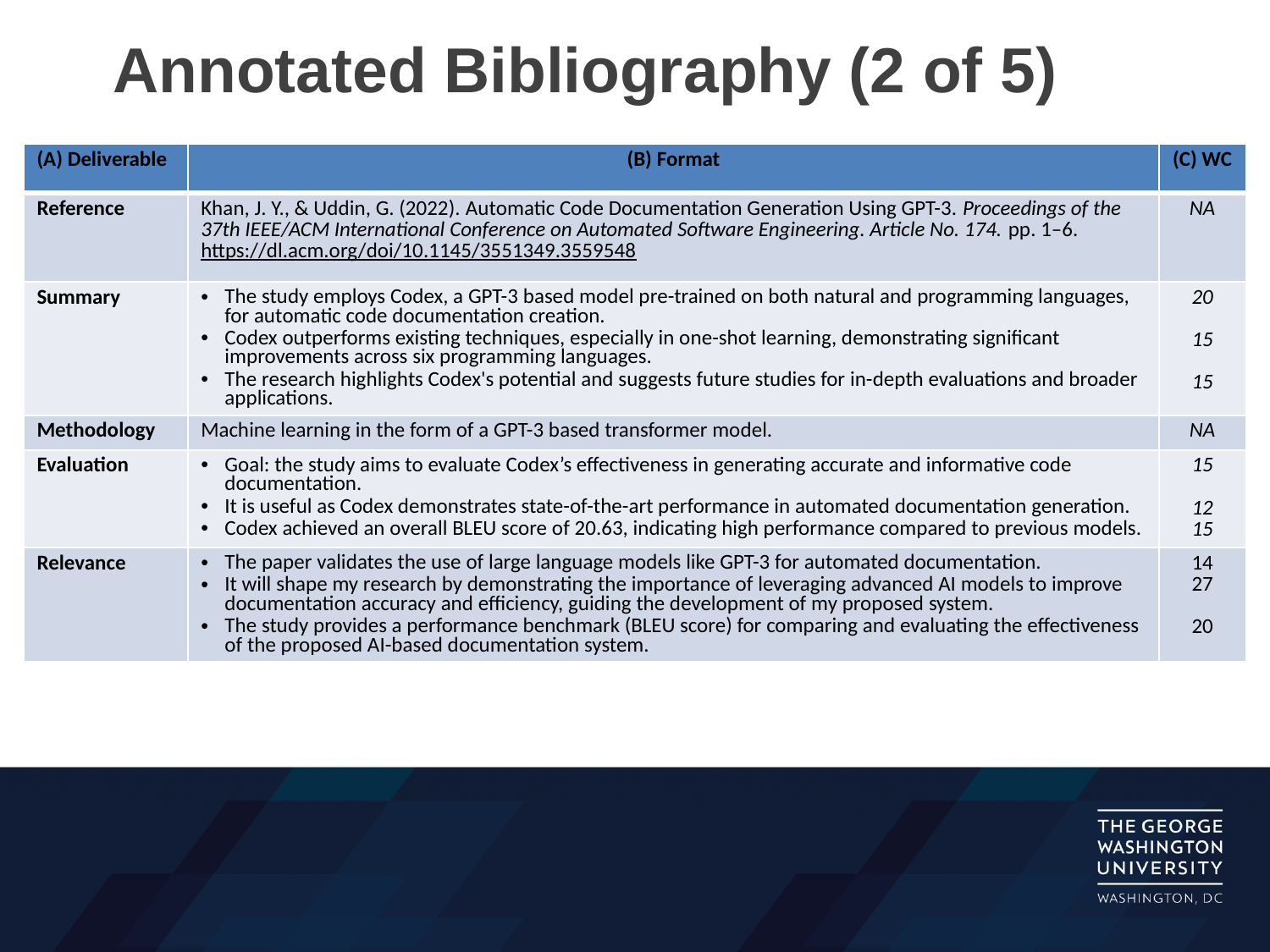

# Annotated Bibliography (2 of 5)
| (A) Deliverable | (B) Format | (C) WC |
| --- | --- | --- |
| Reference | Khan, J. Y., & Uddin, G. (2022). Automatic Code Documentation Generation Using GPT-3. Proceedings of the 37th IEEE/ACM International Conference on Automated Software Engineering. Article No. 174. pp. 1–6. https://dl.acm.org/doi/10.1145/3551349.3559548 | NA |
| Summary | The study employs Codex, a GPT-3 based model pre-trained on both natural and programming languages, for automatic code documentation creation. Codex outperforms existing techniques, especially in one-shot learning, demonstrating significant improvements across six programming languages. The research highlights Codex's potential and suggests future studies for in-depth evaluations and broader applications. | 20 15 15 |
| Methodology | Machine learning in the form of a GPT-3 based transformer model. | NA |
| Evaluation | Goal: the study aims to evaluate Codex’s effectiveness in generating accurate and informative code documentation. It is useful as Codex demonstrates state-of-the-art performance in automated documentation generation. Codex achieved an overall BLEU score of 20.63, indicating high performance compared to previous models. | 15 12 15 |
| Relevance | The paper validates the use of large language models like GPT-3 for automated documentation. It will shape my research by demonstrating the importance of leveraging advanced AI models to improve documentation accuracy and efficiency, guiding the development of my proposed system. The study provides a performance benchmark (BLEU score) for comparing and evaluating the effectiveness of the proposed AI-based documentation system. | 14 27 20 |